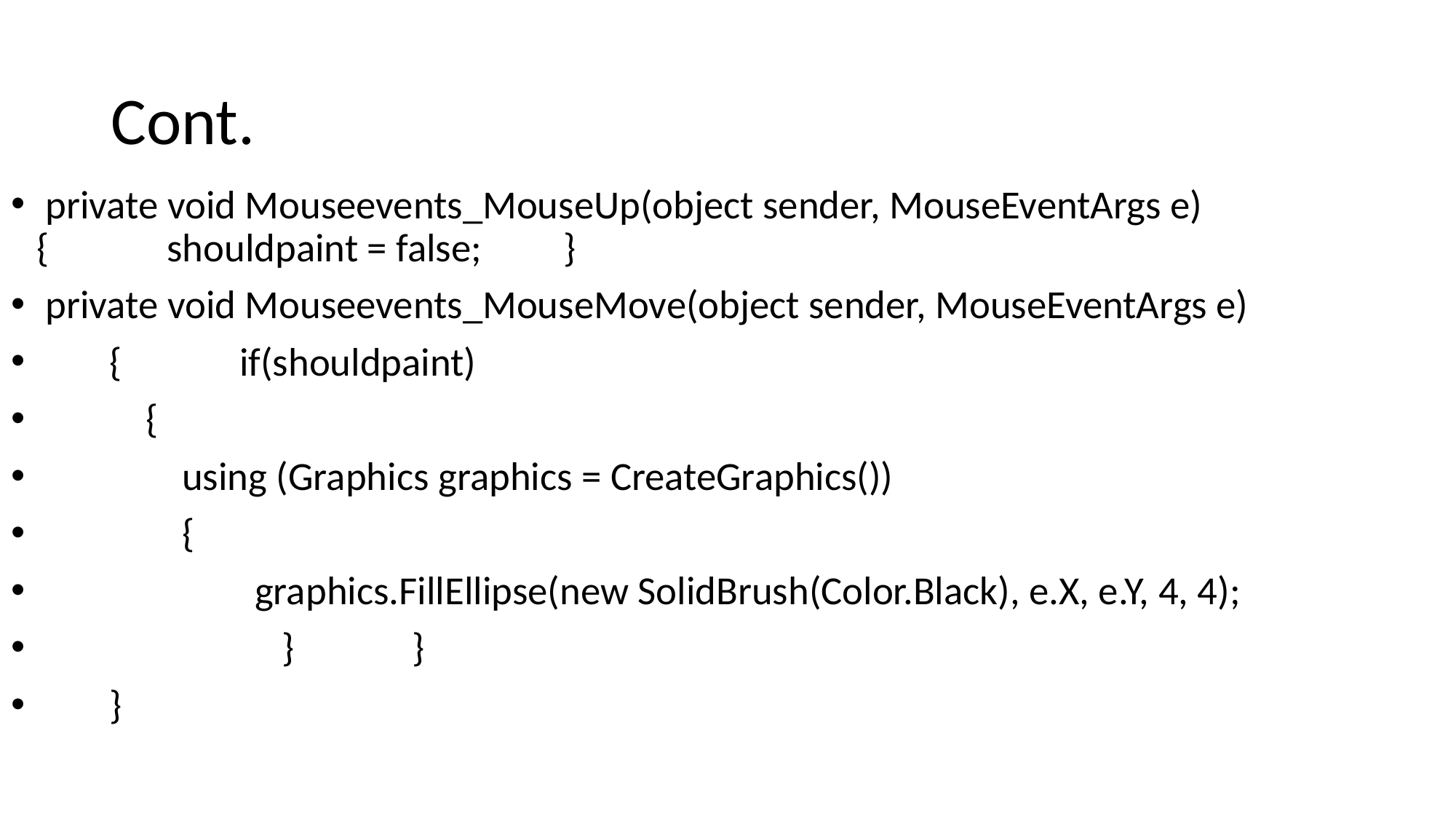

# Cont.
 private void Mouseevents_MouseUp(object sender, MouseEventArgs e)         {             shouldpaint = false;         }
 private void Mouseevents_MouseMove(object sender, MouseEventArgs e)
        {             if(shouldpaint)
            {
                using (Graphics graphics = CreateGraphics())
                {
                        graphics.FillEllipse(new SolidBrush(Color.Black), e.X, e.Y, 4, 4);
                           }             }
        }